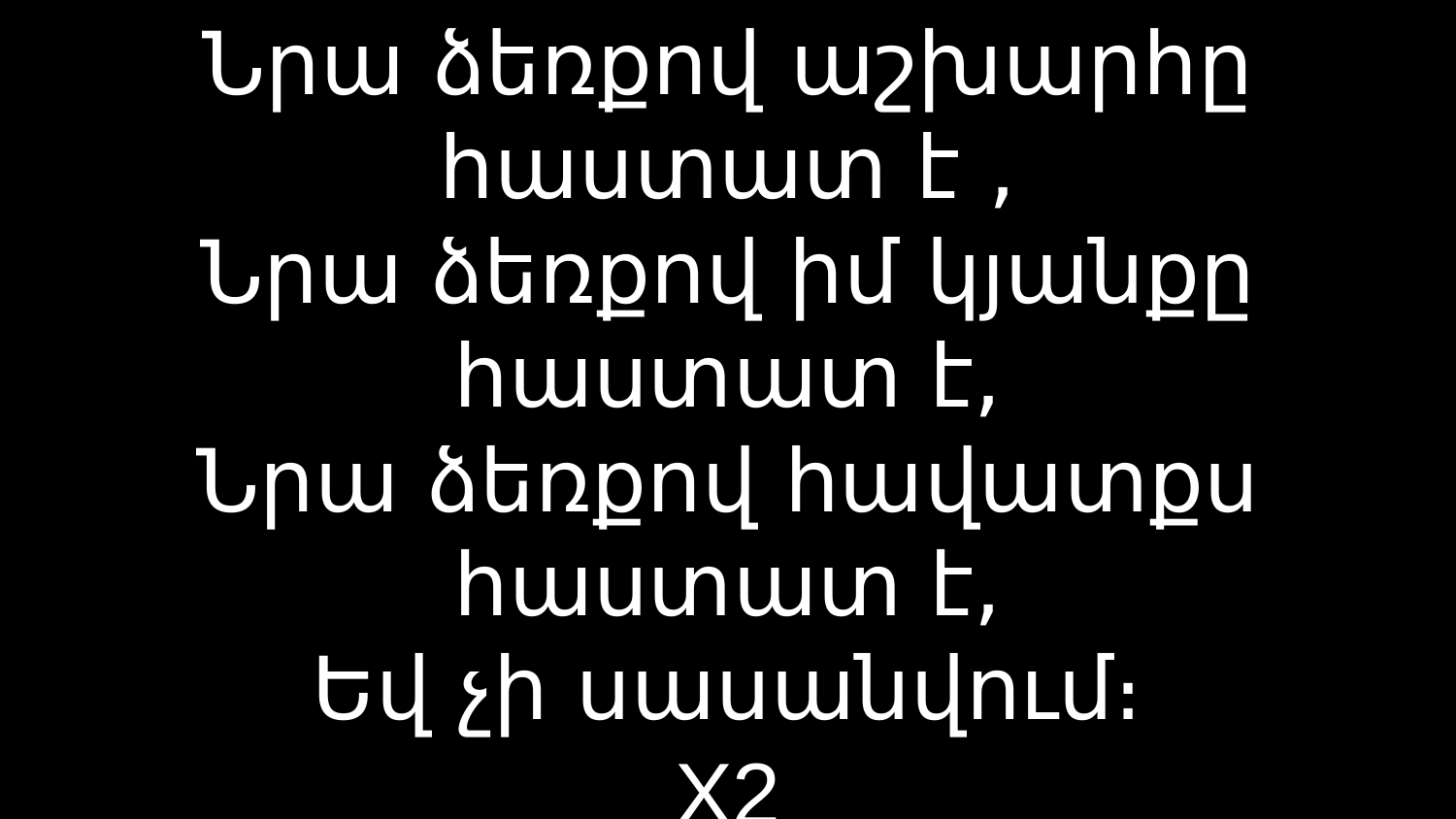

# Նրա ձեռքով աշխարհը հաստատ է , Նրա ձեռքով իմ կյանքը հաստատ է, Նրա ձեռքով հավատքս հաստատ է, Եվ չի սասանվում։ X2